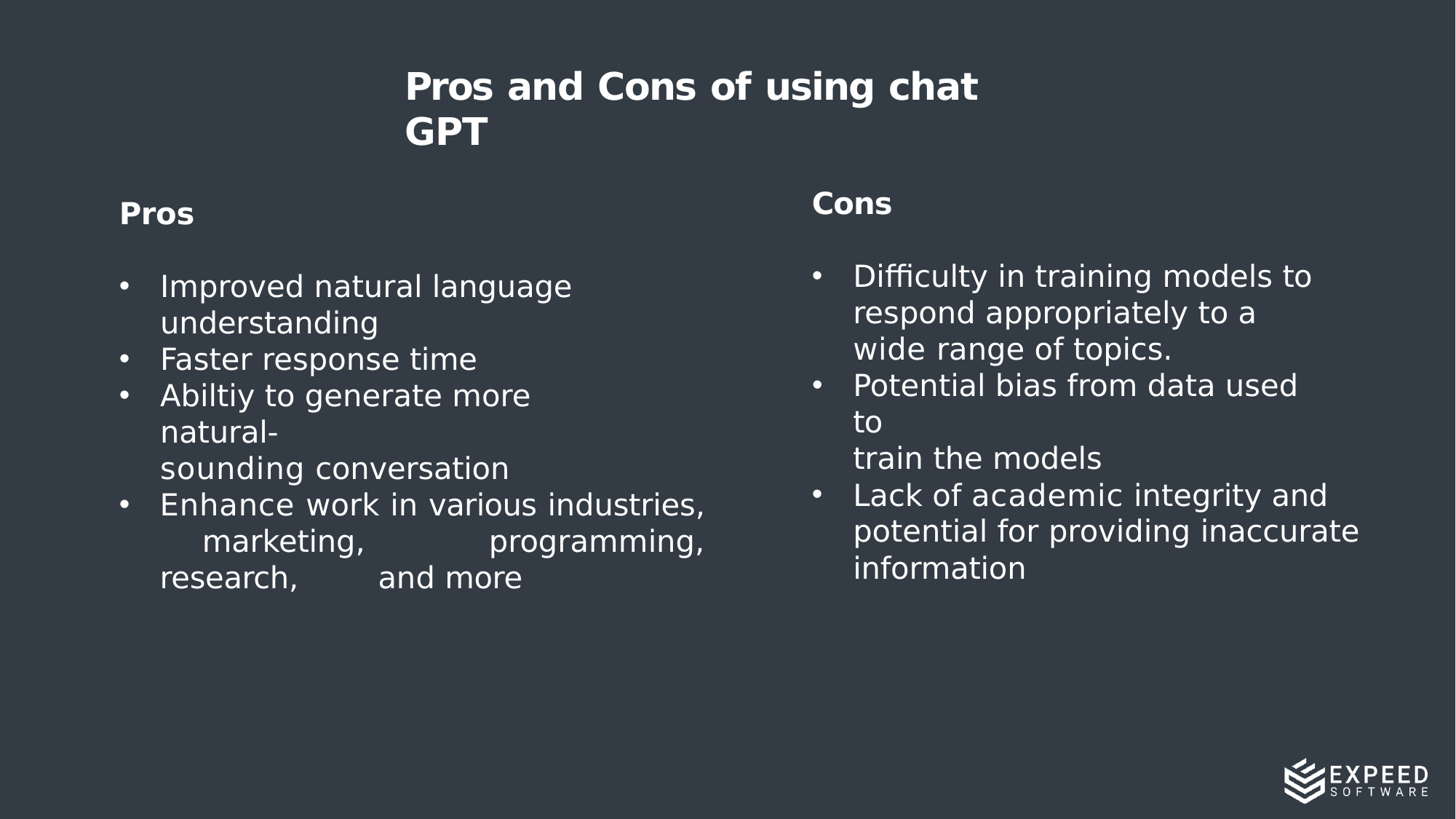

# Pros and Cons of using chat GPT
Cons
Pros
Improved natural language understanding
Faster response time
Abiltiy to generate more natural-
sounding conversation
Enhance work in various industries, 	marketing, programming, research, 	and more
Difficulty in training models to respond appropriately to a wide range of topics.
Potential bias from data used to
train the models
Lack of academic integrity and potential for providing inaccurate information